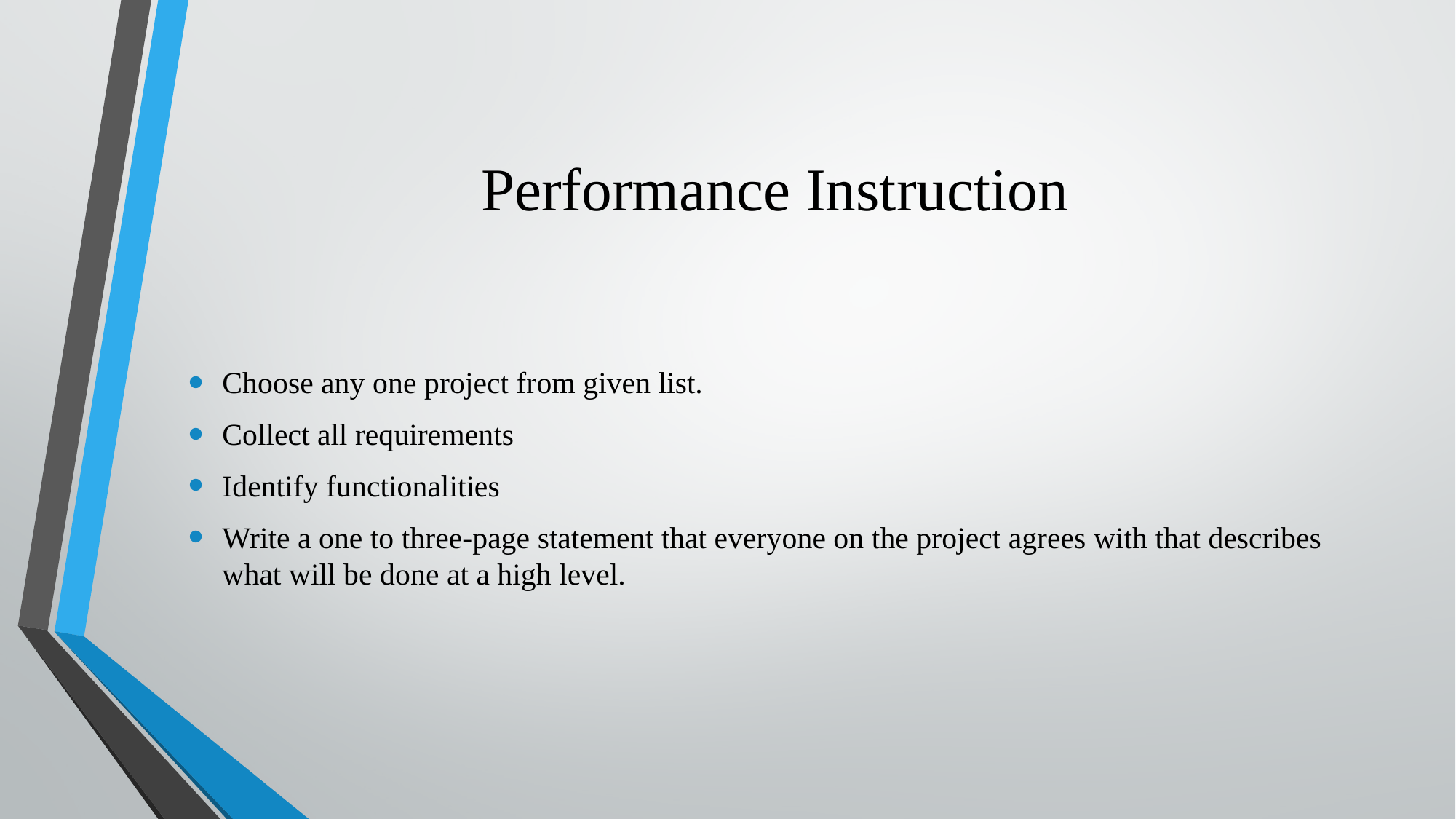

# Performance Instruction

Choose any one project from given list.
Collect all requirements
Identify functionalities
Write a one to three-page statement that everyone on the project agrees with that describes what will be done at a high level.